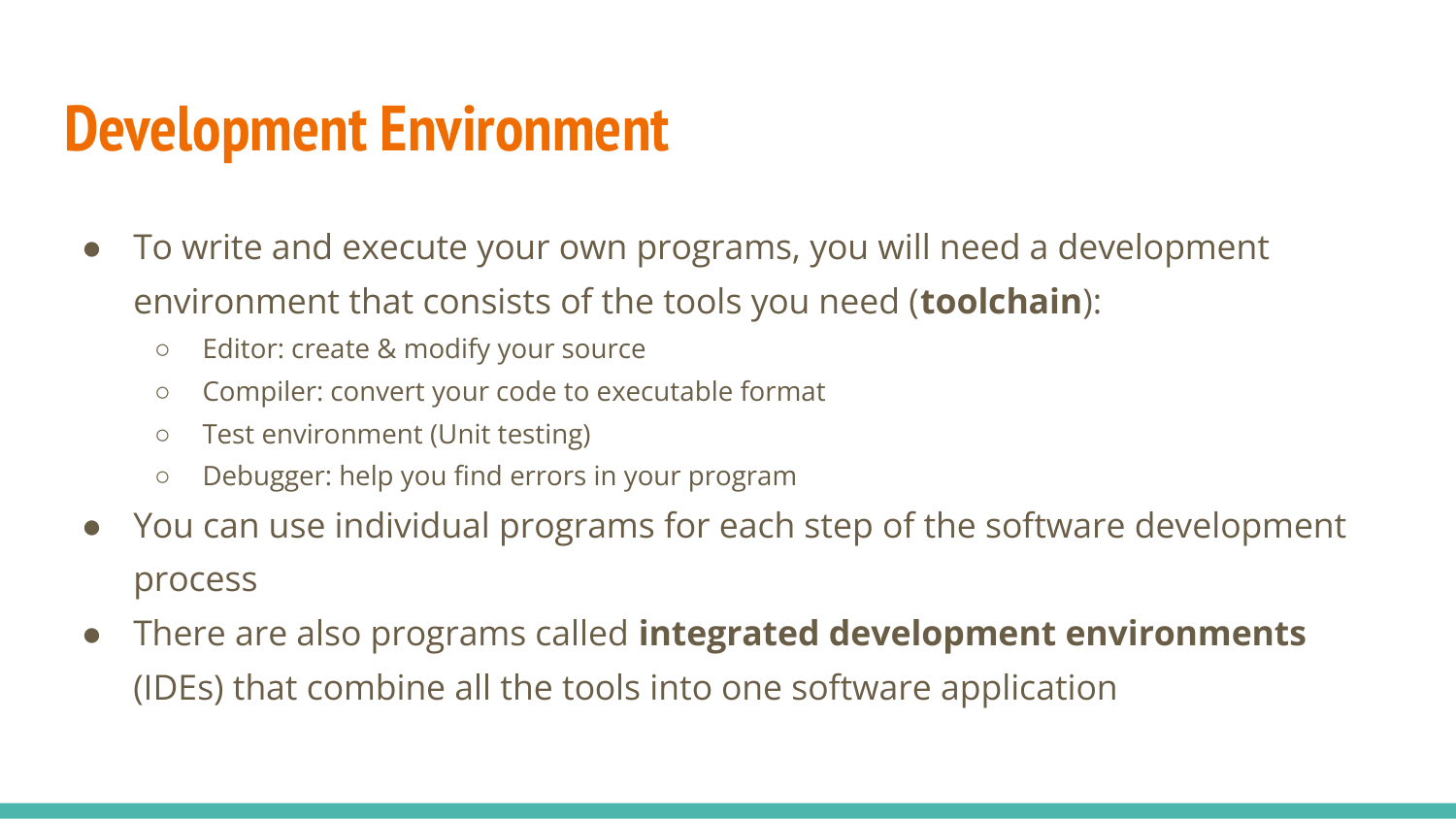

# Development Environment
To write and execute your own programs, you will need a development environment that consists of the tools you need (toolchain):
Editor: create & modify your source
Compiler: convert your code to executable format
Test environment (Unit testing)
Debugger: help you find errors in your program
You can use individual programs for each step of the software development process
There are also programs called integrated development environments (IDEs) that combine all the tools into one software application